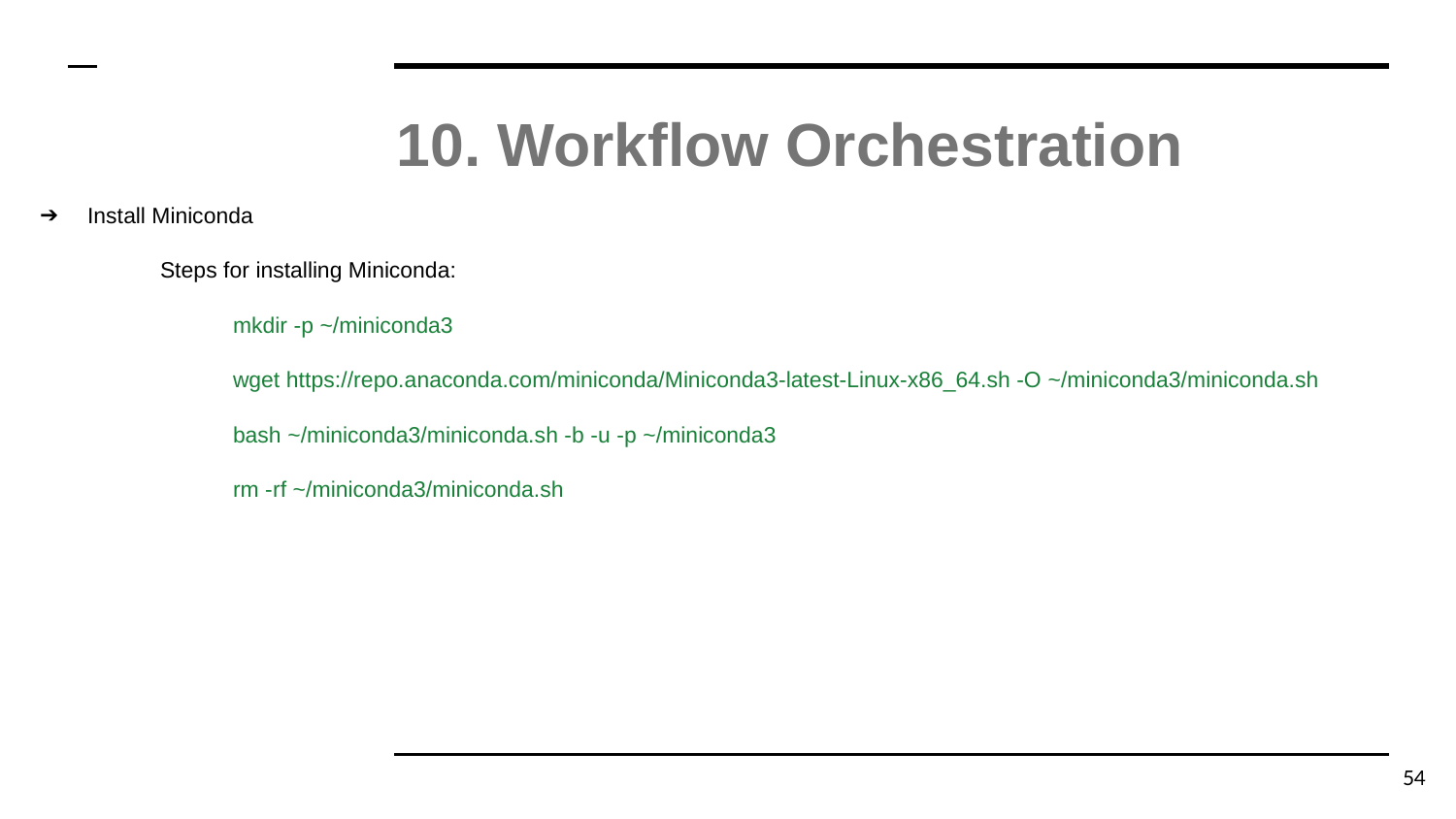

# 10. Workflow Orchestration
Install Miniconda
Steps for installing Miniconda:
mkdir -p ~/miniconda3
wget https://repo.anaconda.com/miniconda/Miniconda3-latest-Linux-x86_64.sh -O ~/miniconda3/miniconda.sh
bash ~/miniconda3/miniconda.sh -b -u -p ~/miniconda3
rm -rf ~/miniconda3/miniconda.sh
54